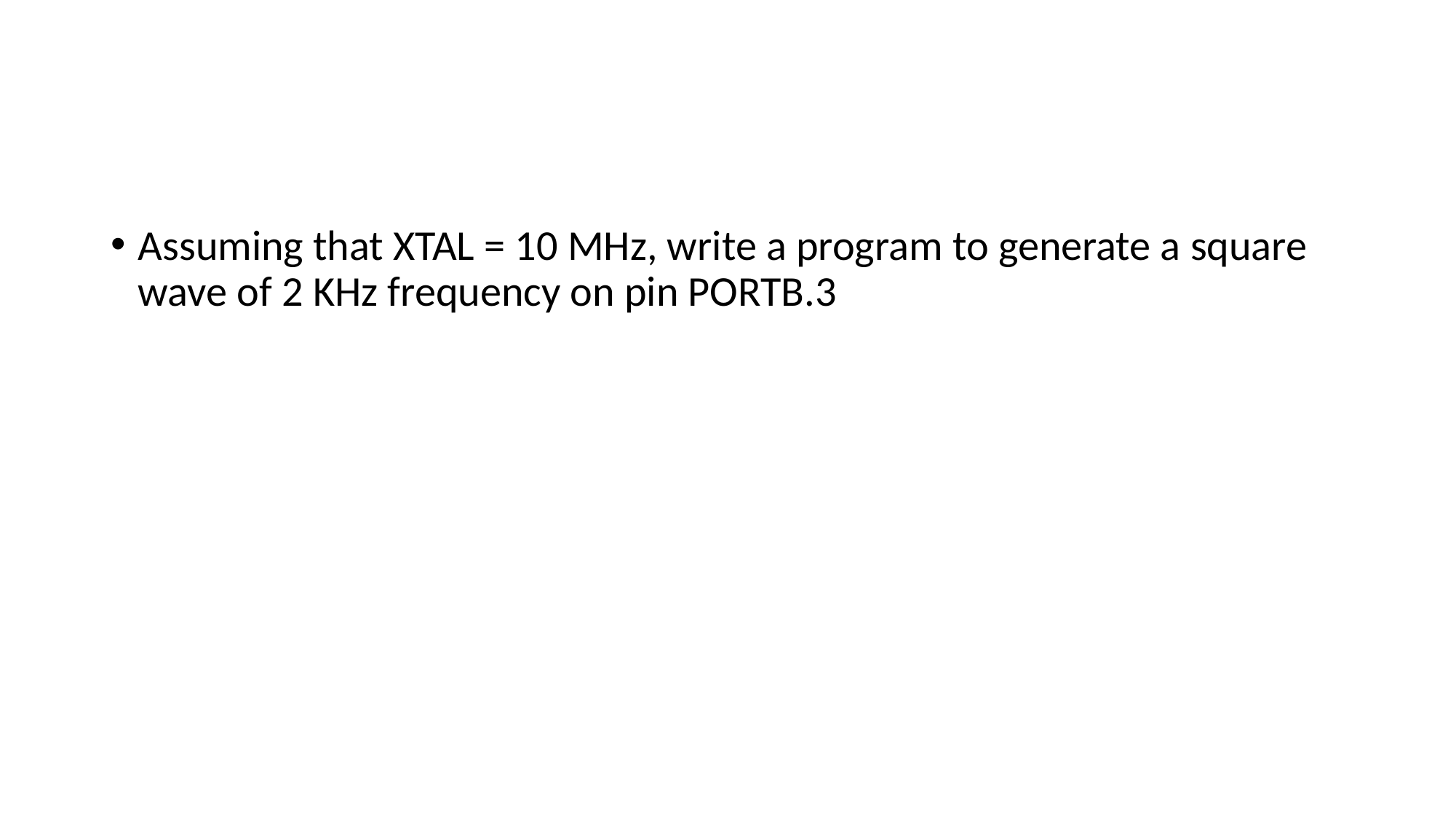

#
Assuming that XTAL = 10 MHz, write a program to generate a square wave of 2 KHz frequency on pin PORTB.3